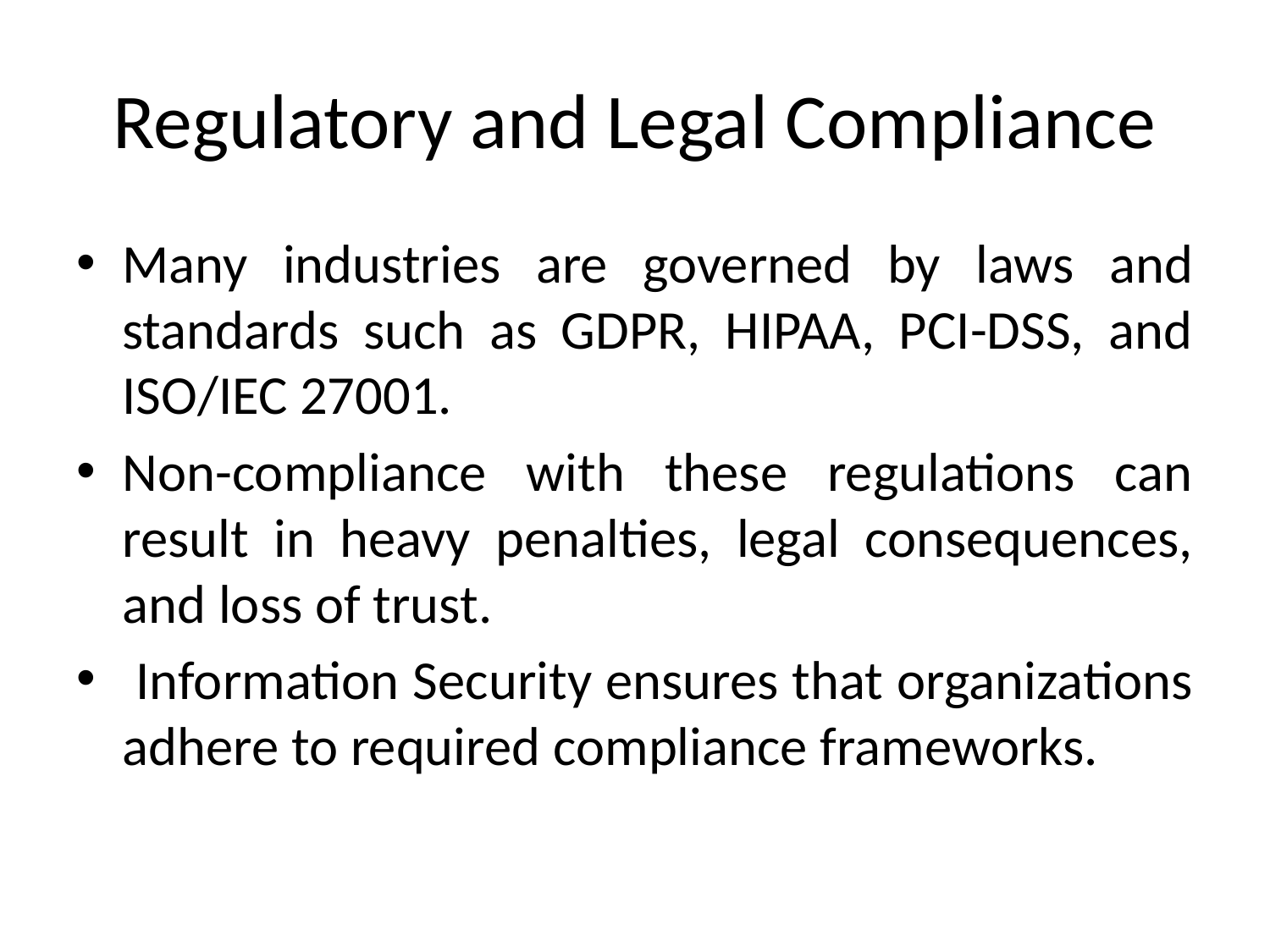

# Regulatory and Legal Compliance
Many industries are governed by laws and standards such as GDPR, HIPAA, PCI-DSS, and ISO/IEC 27001.
Non-compliance with these regulations can result in heavy penalties, legal consequences, and loss of trust.
 Information Security ensures that organizations adhere to required compliance frameworks.